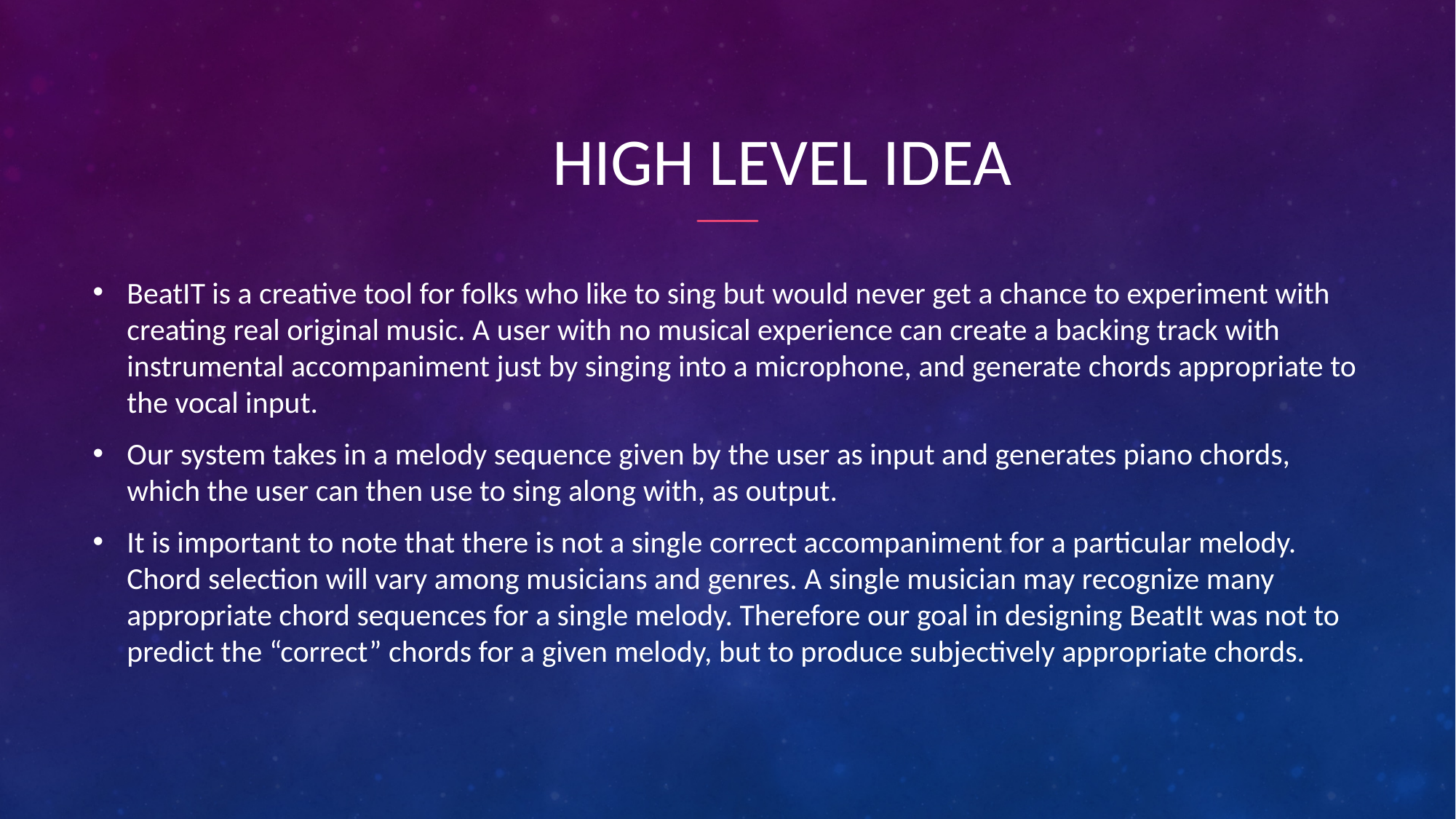

# HIGH LEVEL IDEA
BeatIT is a creative tool for folks who like to sing but would never get a chance to experiment with creating real original music. A user with no musical experience can create a backing track with instrumental accompaniment just by singing into a microphone, and generate chords appropriate to the vocal input.
Our system takes in a melody sequence given by the user as input and generates piano chords, which the user can then use to sing along with, as output.
It is important to note that there is not a single correct accompaniment for a particular melody. Chord selection will vary among musicians and genres. A single musician may recognize many appropriate chord sequences for a single melody. Therefore our goal in designing BeatIt was not to predict the “correct” chords for a given melody, but to produce subjectively appropriate chords.